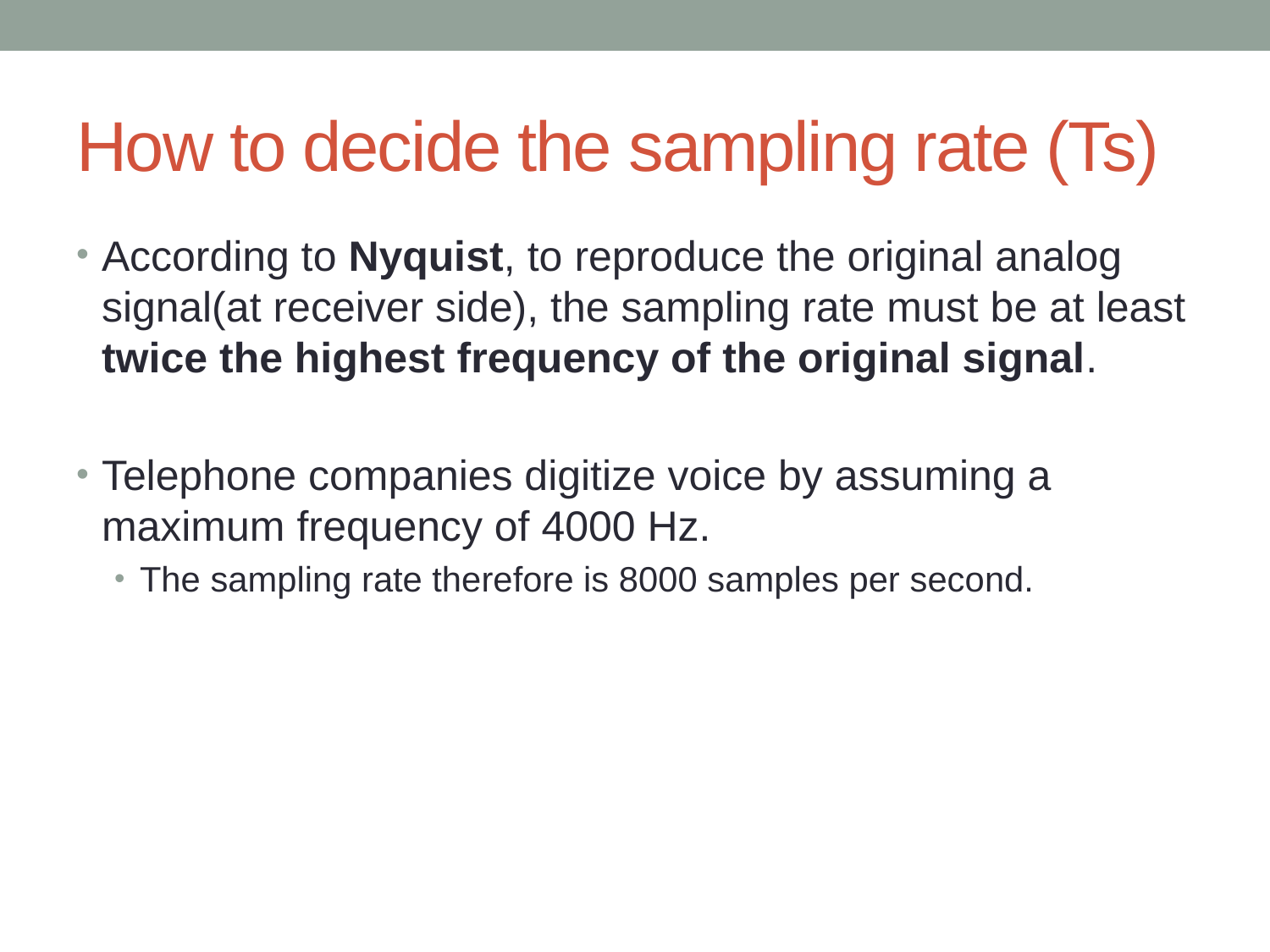

# How to decide the sampling rate (Ts)
According to Nyquist, to reproduce the original analog signal(at receiver side), the sampling rate must be at least twice the highest frequency of the original signal.

Telephone companies digitize voice by assuming a maximum frequency of 4000 Hz.
The sampling rate therefore is 8000 samples per second.